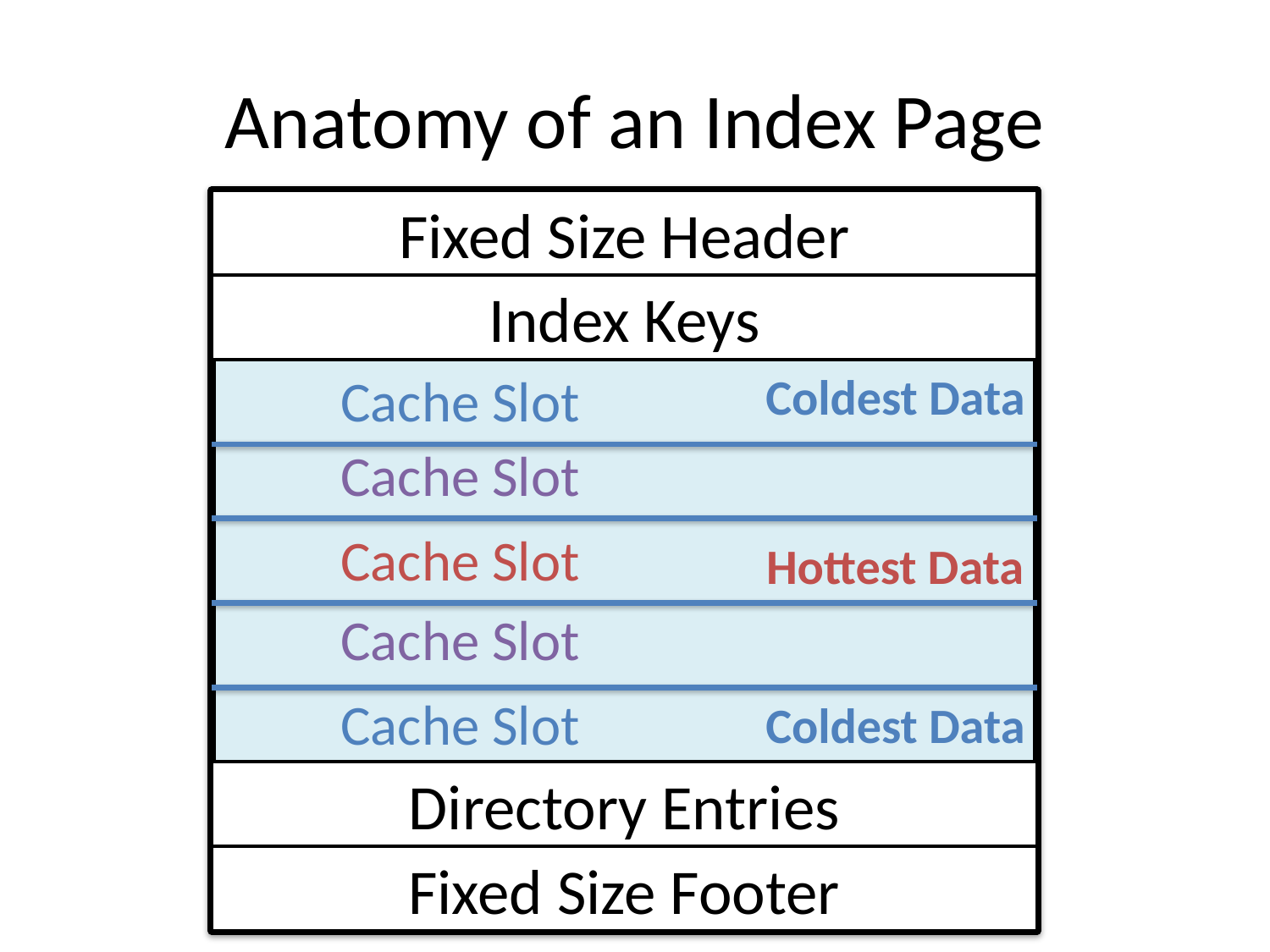

# Anatomy of an Index Page

Fixed Size Header
Index Keys
Cache Slot
Coldest Data
Cache Slot
Cache Slot
Hottest Data
Cache Slot
Cache Slot
Coldest Data
Directory Entries
Fixed Size Footer